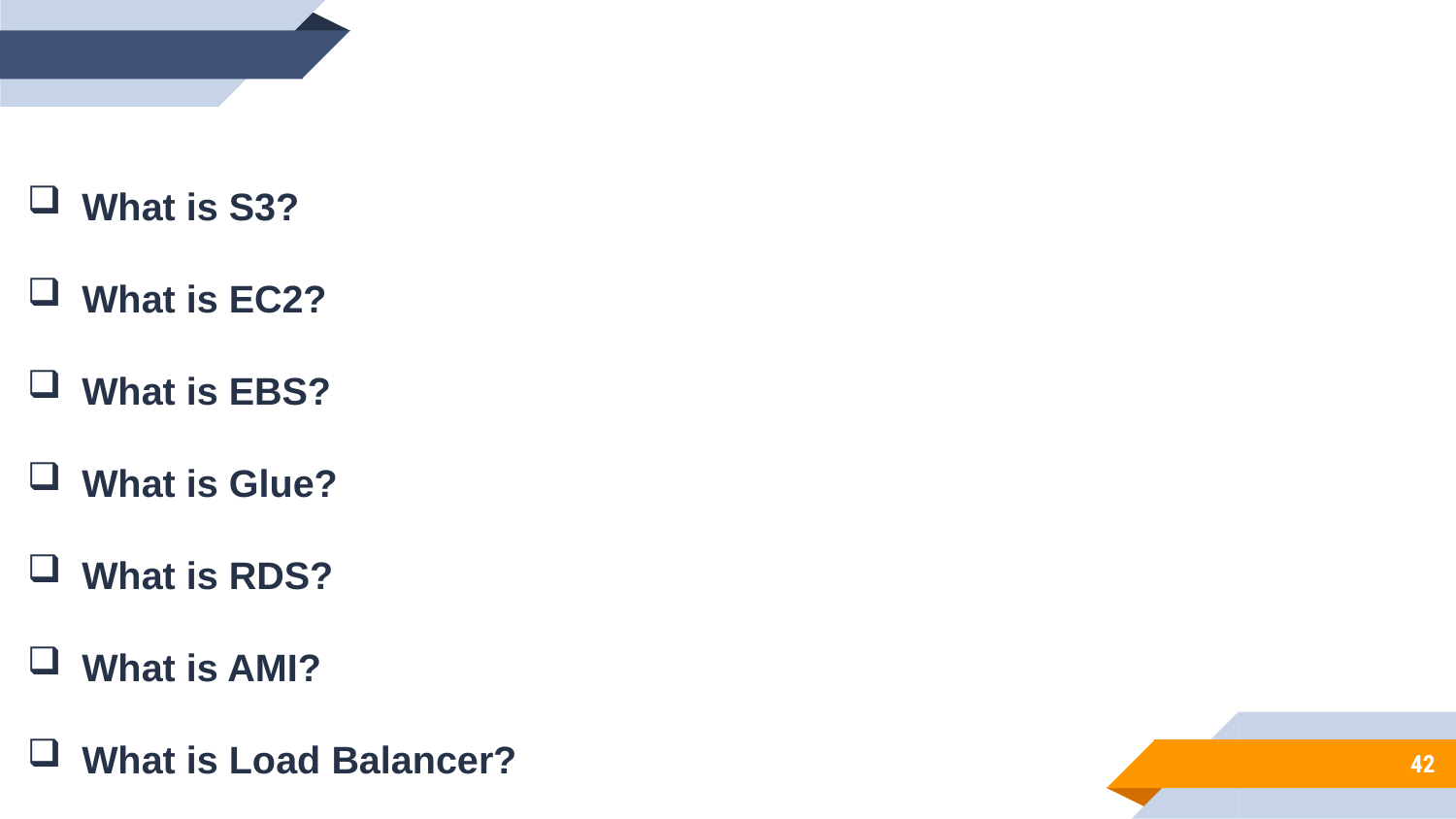

What is S3?
What is EC2?
What is EBS?
What is Glue?
What is RDS?
What is AMI?
What is Load Balancer?
42